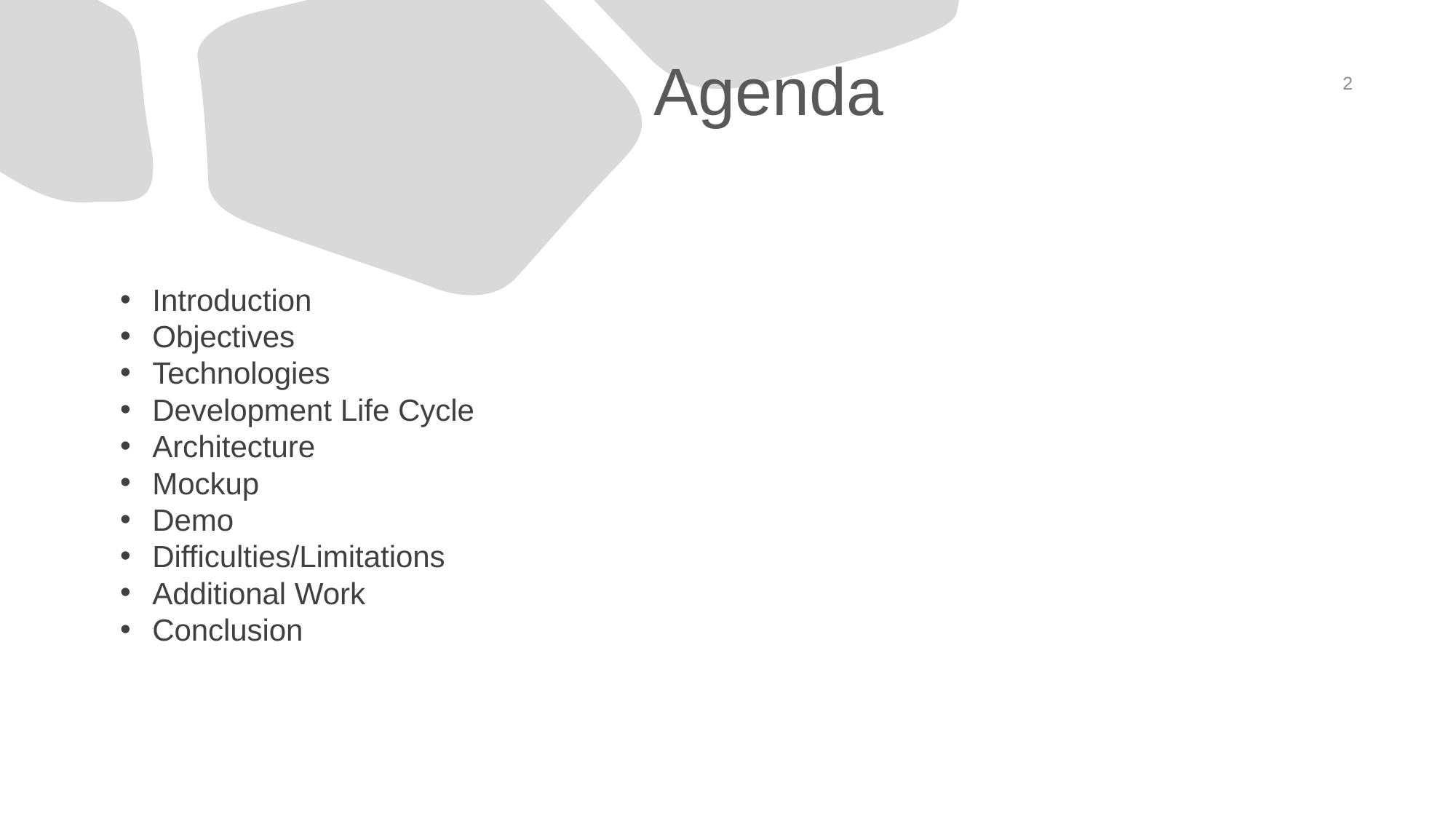

# Agenda
2
Introduction
Objectives
Technologies
Development Life Cycle
Architecture
Mockup
Demo
Difficulties/Limitations
Additional Work
Conclusion